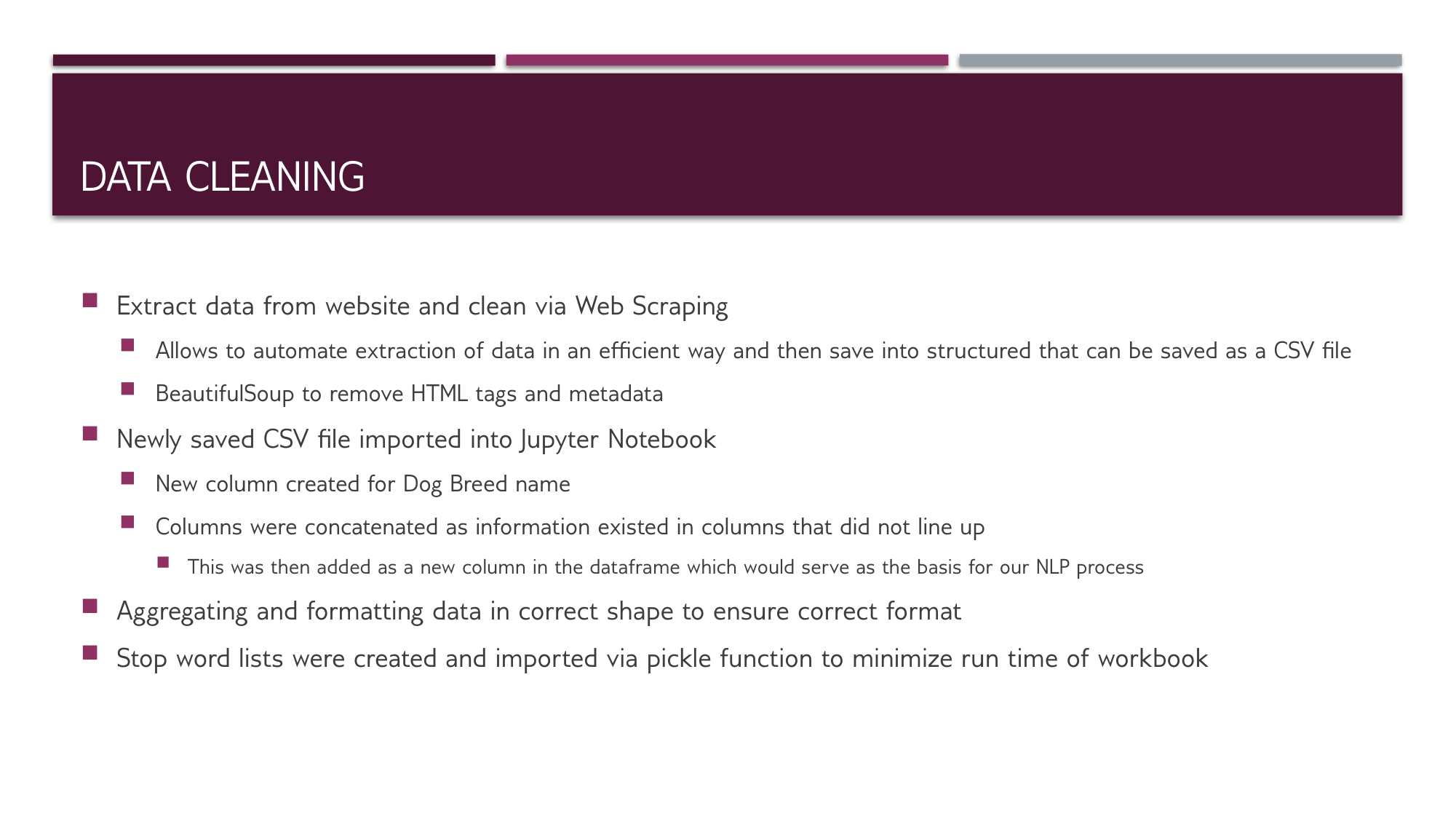

# Data cleaning
Extract data from website and clean via Web Scraping
Allows to automate extraction of data in an efficient way and then save into structured that can be saved as a CSV file
BeautifulSoup to remove HTML tags and metadata
Newly saved CSV file imported into Jupyter Notebook
New column created for Dog Breed name
Columns were concatenated as information existed in columns that did not line up
This was then added as a new column in the dataframe which would serve as the basis for our NLP process
Aggregating and formatting data in correct shape to ensure correct format
Stop word lists were created and imported via pickle function to minimize run time of workbook